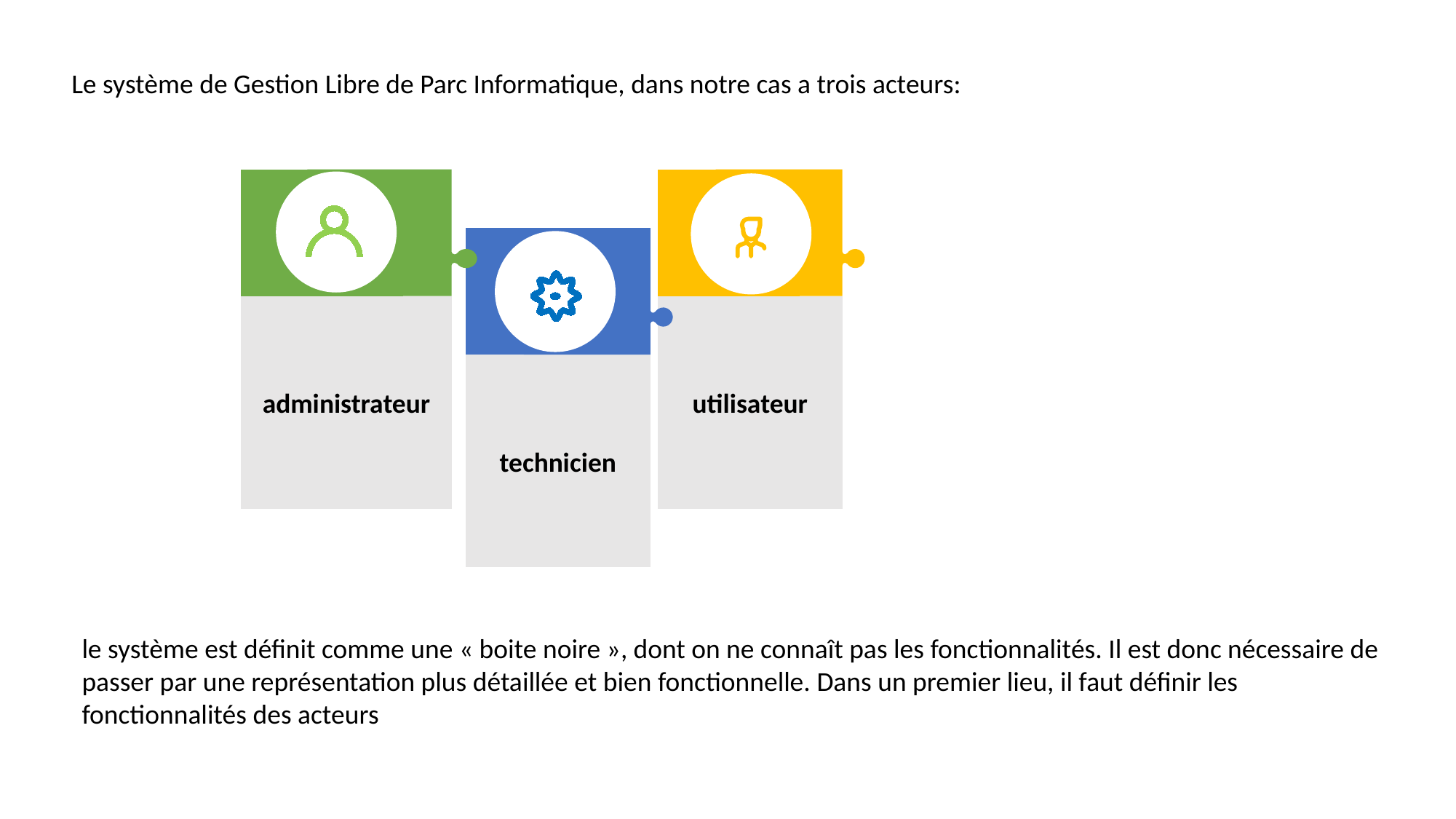

Le système de Gestion Libre de Parc Informatique, dans notre cas a trois acteurs:

administrateur

utilisateur

technicien

le système est définit comme une « boite noire », dont on ne connaît pas les fonctionnalités. Il est donc nécessaire de passer par une représentation plus détaillée et bien fonctionnelle. Dans un premier lieu, il faut définir les fonctionnalités des acteurs